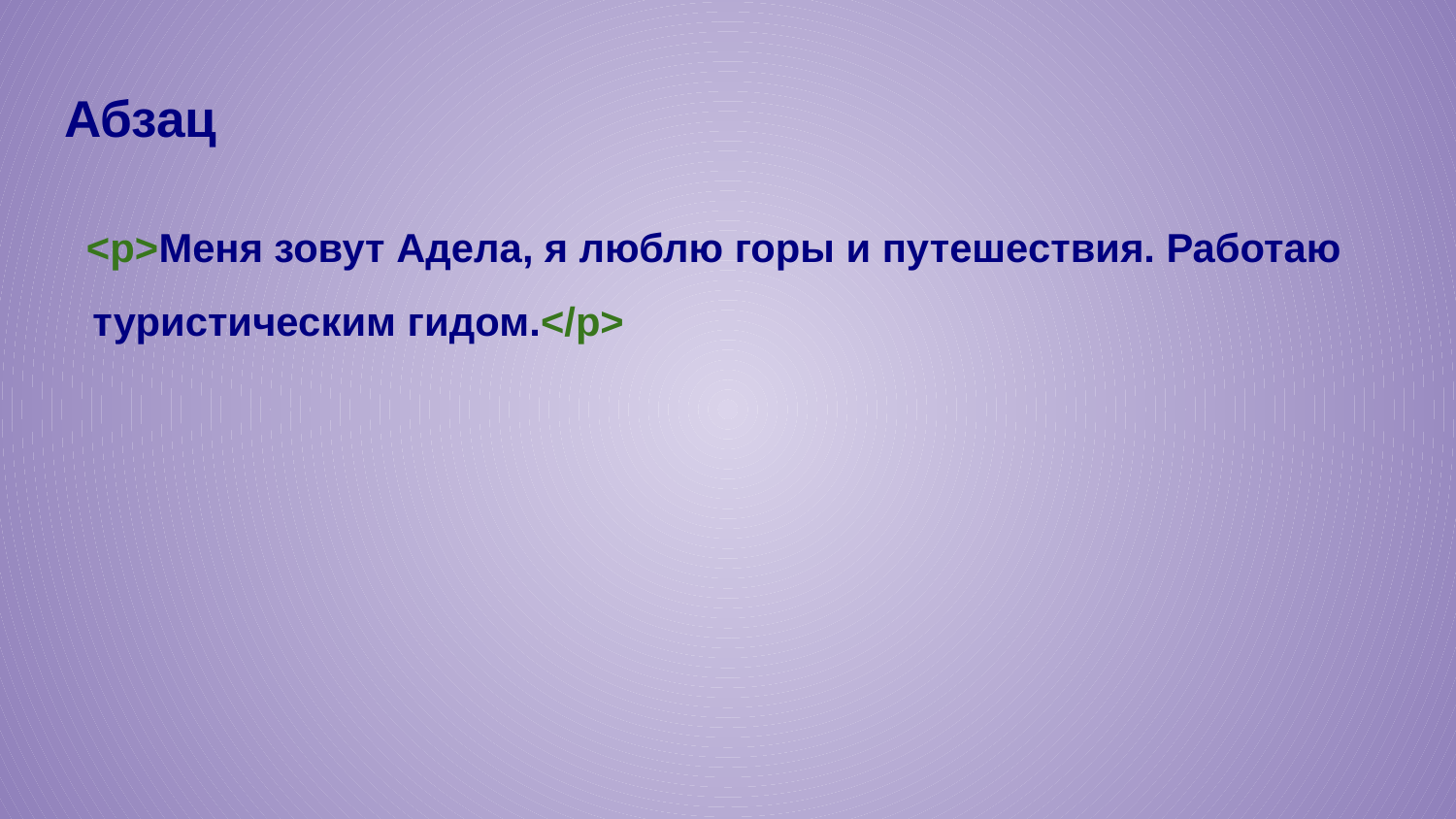

# Абзац

<p>Меня зовут Адела, я люблю горы и путешествия. Работаю туристическим гидом.</p>